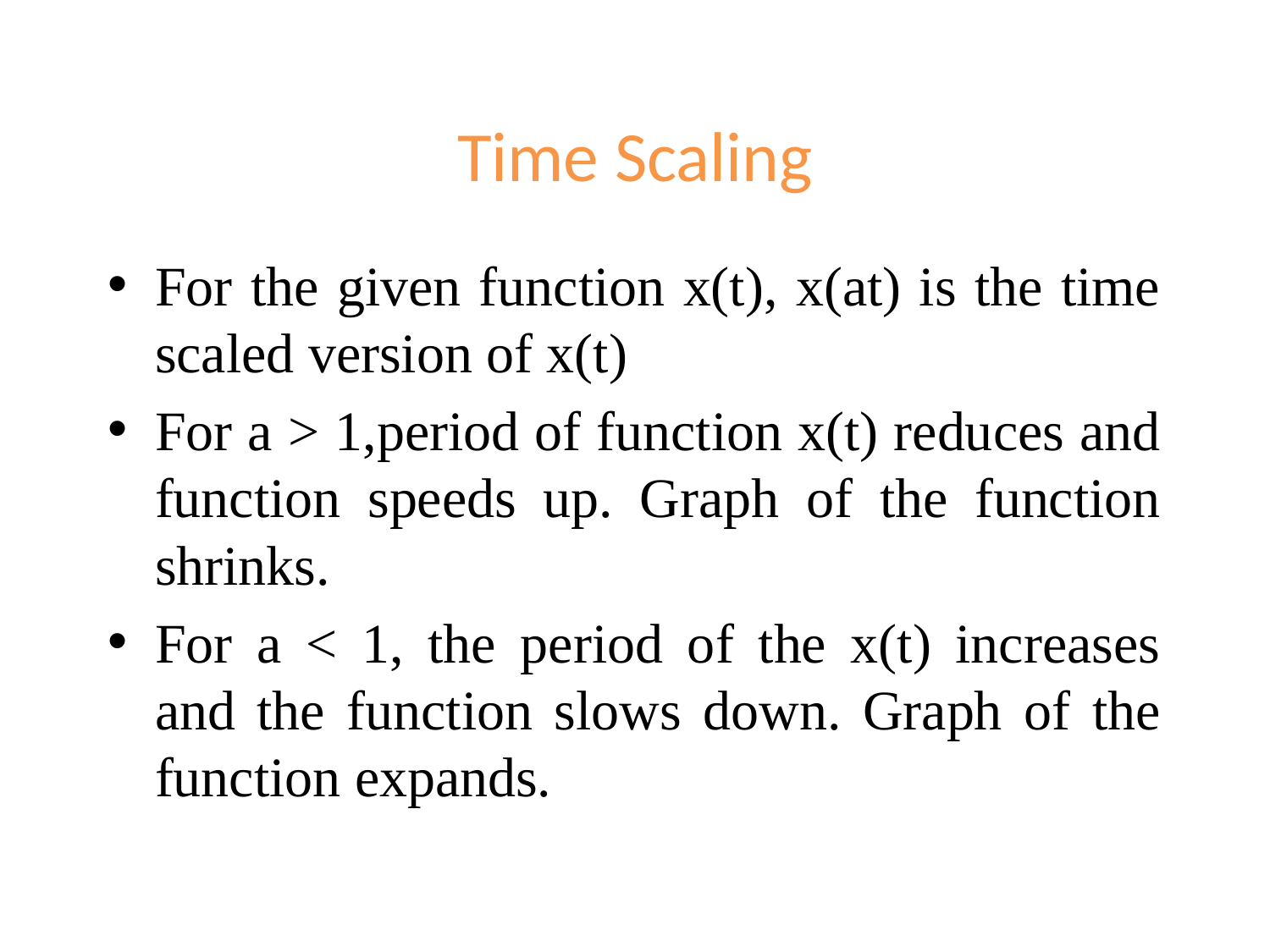

# Time Scaling
For the given function x(t), x(at) is the time scaled version of x(t)
For a ˃ 1,period of function x(t) reduces and function speeds up. Graph of the function shrinks.
For a ˂ 1, the period of the x(t) increases and the function slows down. Graph of the function expands.